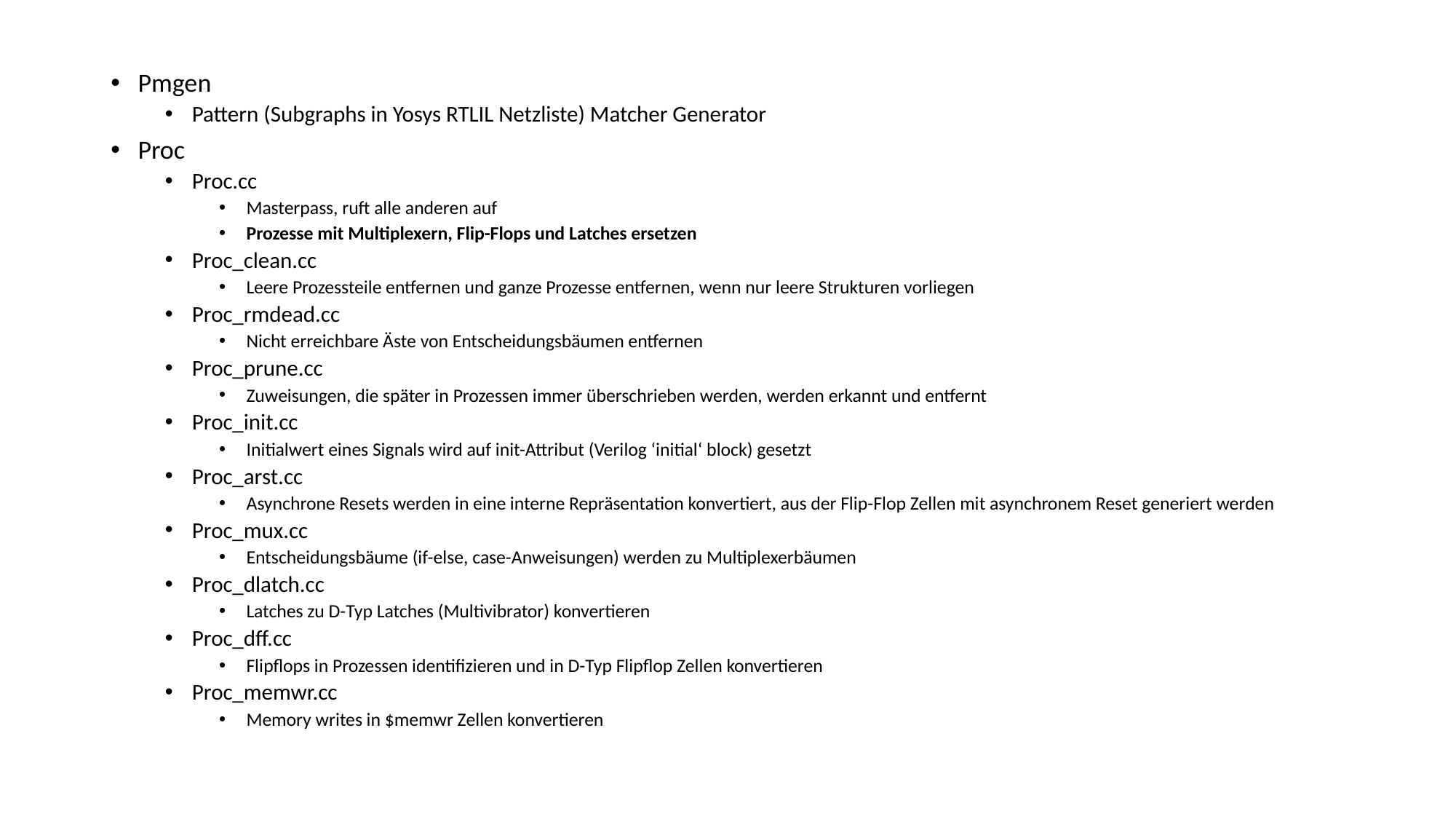

Pmgen
Pattern (Subgraphs in Yosys RTLIL Netzliste) Matcher Generator
Proc
Proc.cc
Masterpass, ruft alle anderen auf
Prozesse mit Multiplexern, Flip-Flops und Latches ersetzen
Proc_clean.cc
Leere Prozessteile entfernen und ganze Prozesse entfernen, wenn nur leere Strukturen vorliegen
Proc_rmdead.cc
Nicht erreichbare Äste von Entscheidungsbäumen entfernen
Proc_prune.cc
Zuweisungen, die später in Prozessen immer überschrieben werden, werden erkannt und entfernt
Proc_init.cc
Initialwert eines Signals wird auf init-Attribut (Verilog ‘initial‘ block) gesetzt
Proc_arst.cc
Asynchrone Resets werden in eine interne Repräsentation konvertiert, aus der Flip-Flop Zellen mit asynchronem Reset generiert werden
Proc_mux.cc
Entscheidungsbäume (if-else, case-Anweisungen) werden zu Multiplexerbäumen
Proc_dlatch.cc
Latches zu D-Typ Latches (Multivibrator) konvertieren
Proc_dff.cc
Flipflops in Prozessen identifizieren und in D-Typ Flipflop Zellen konvertieren
Proc_memwr.cc
Memory writes in $memwr Zellen konvertieren